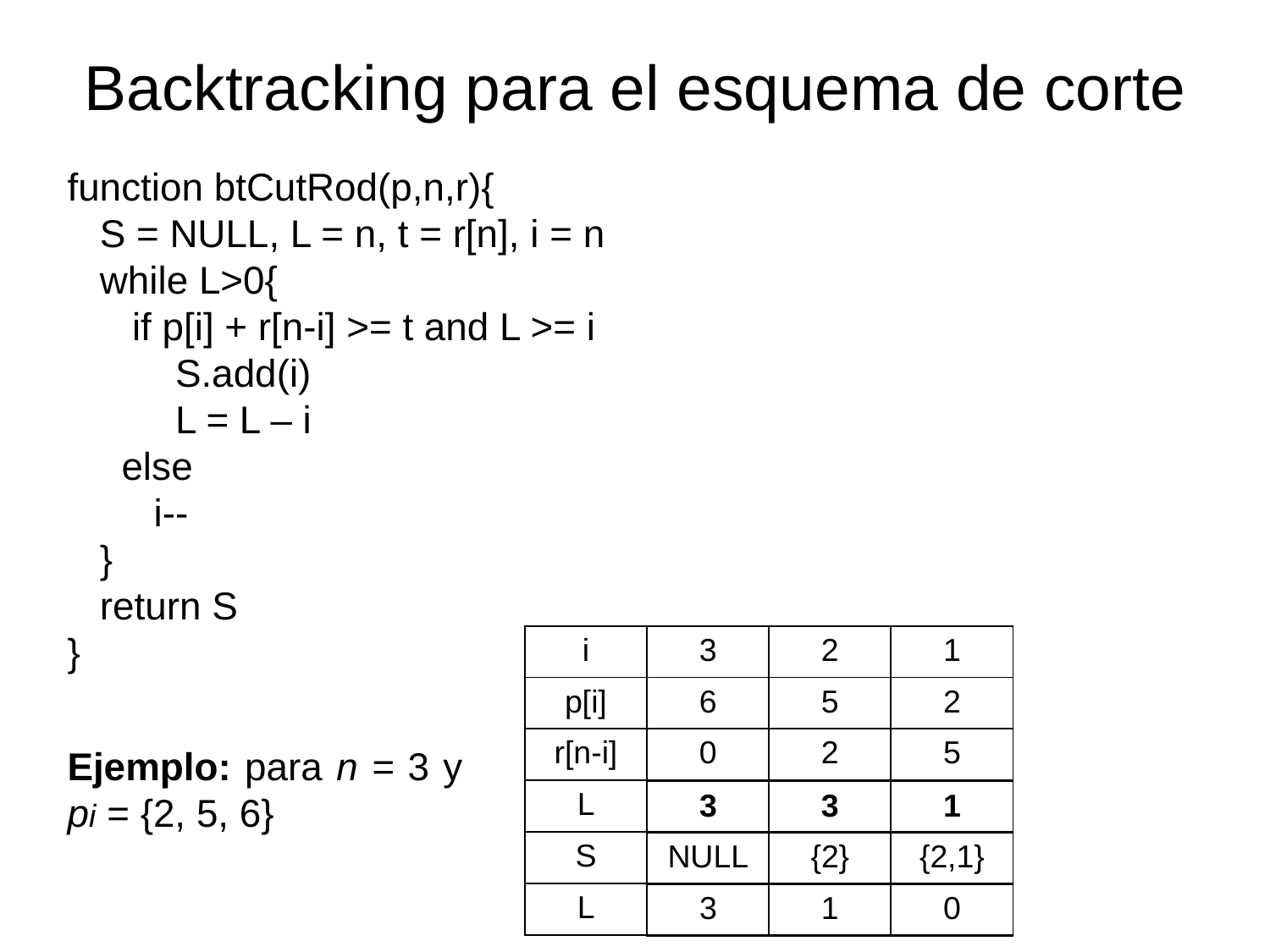

Backtracking para el esquema de corte
function btCutRod(p,n,r){
   S = NULL, L = n, t = r[n], i = n
   while L>0{
      if p[i] + r[n-i] >= t and L >= i
          S.add(i)
          L = L – i
     else
        i--
   }
   return S
}
| i | 3 | 2 | 1 |
| --- | --- | --- | --- |
| p[i] | 6 | 5 | 2 |
| r[n-i] | 0 | 2 | 5 |
| L |  |  |  |
| S |  |  |  |
| L |  |  |  |
Ejemplo: para n = 3 y pi = {2, 5, 6}
| 3 | 3 | 1 |
| --- | --- | --- |
| NULL | {2} | {2,1} |
| 3 | 1 | 0 |